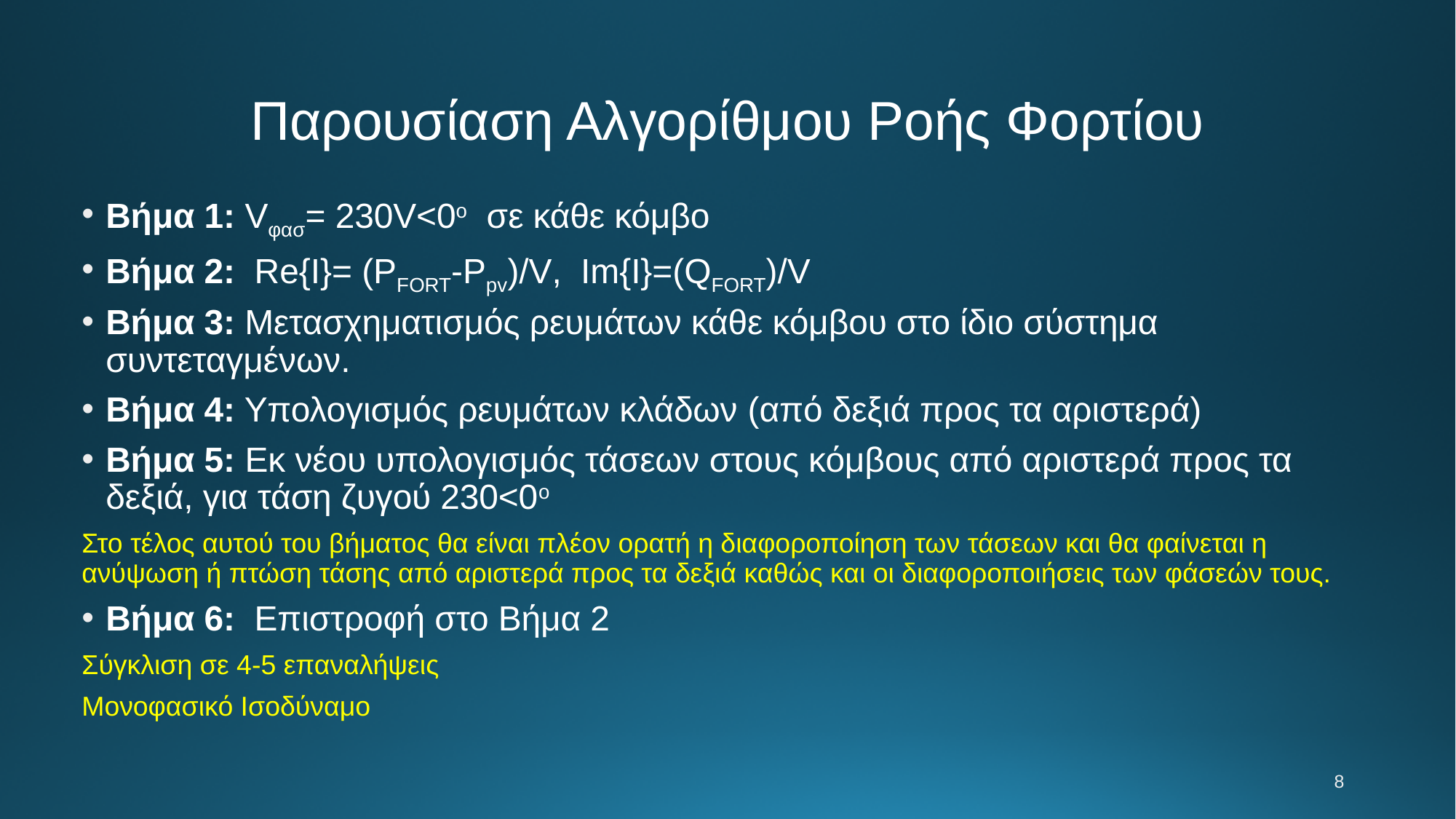

# Παρουσίαση Αλγορίθμου Ροής Φορτίου
Βήμα 1: Vφασ= 230V<0o  σε κάθε κόμβο
Βήμα 2:  Re{I}= (PFORT-Ppv)/V,  Im{I}=(QFORT)/V
Βήμα 3: Μετασχηματισμός ρευμάτων κάθε κόμβου στο ίδιο σύστημα συντεταγμένων.
Βήμα 4: Υπολογισμός ρευμάτων κλάδων (από δεξιά προς τα αριστερά)
Βήμα 5: Εκ νέου υπολογισμός τάσεων στους κόμβους από αριστερά προς τα δεξιά, για τάση ζυγού 230<0ο
Στο τέλος αυτού του βήματος θα είναι πλέον ορατή η διαφοροποίηση των τάσεων και θα φαίνεται η ανύψωση ή πτώση τάσης από αριστερά προς τα δεξιά καθώς και οι διαφοροποιήσεις των φάσεών τους.
Βήμα 6:  Επιστροφή στο Βήμα 2
Σύγκλιση σε 4-5 επαναλήψεις
Μονοφασικό Ισοδύναμο

8